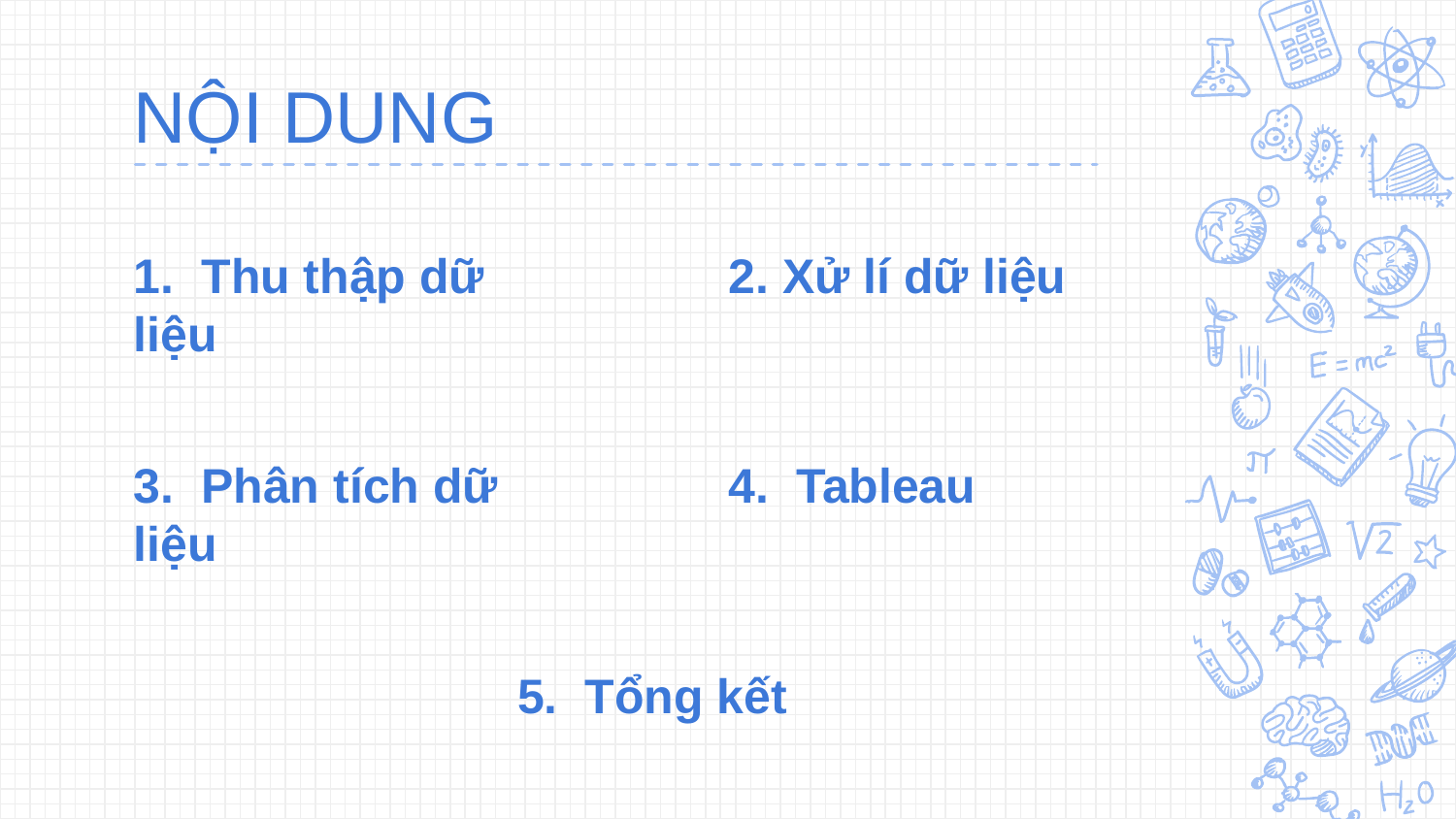

# NỘI DUNG
1.  Thu thập dữ liệu

2. Xử lí dữ liệu
3.  Phân tích dữ liệu

4.  Tableau

5.  Tổng kết

4